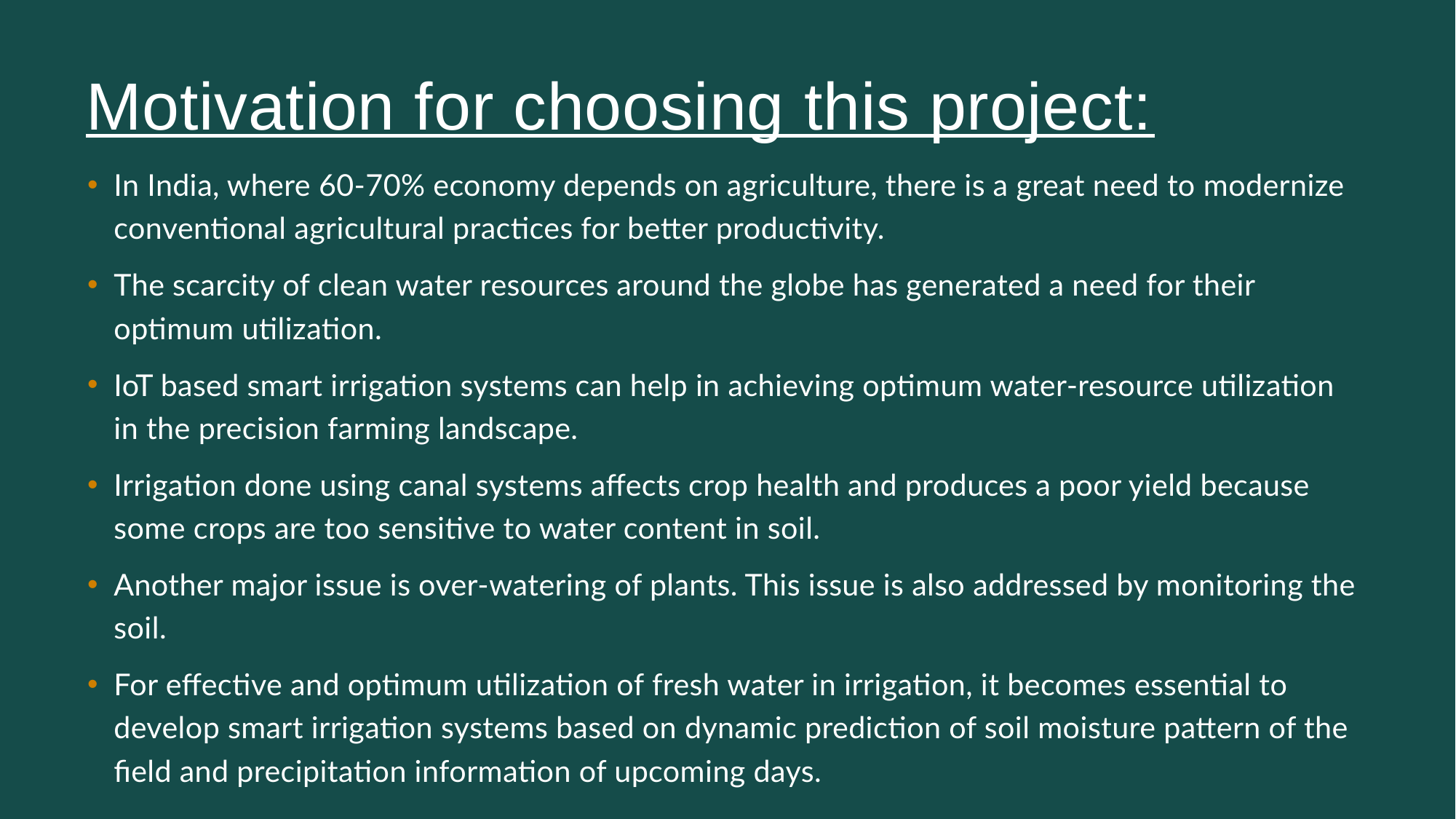

# Motivation for choosing this project:
In India, where 60-70% economy depends on agriculture, there is a great need to modernize conventional agricultural practices for better productivity.
The scarcity of clean water resources around the globe has generated a need for their optimum utilization.
IoT based smart irrigation systems can help in achieving optimum water-resource utilization in the precision farming landscape.
Irrigation done using canal systems affects crop health and produces a poor yield because some crops are too sensitive to water content in soil.
Another major issue is over-watering of plants. This issue is also addressed by monitoring the soil.
For effective and optimum utilization of fresh water in irrigation, it becomes essential to develop smart irrigation systems based on dynamic prediction of soil moisture pattern of the field and precipitation information of upcoming days.